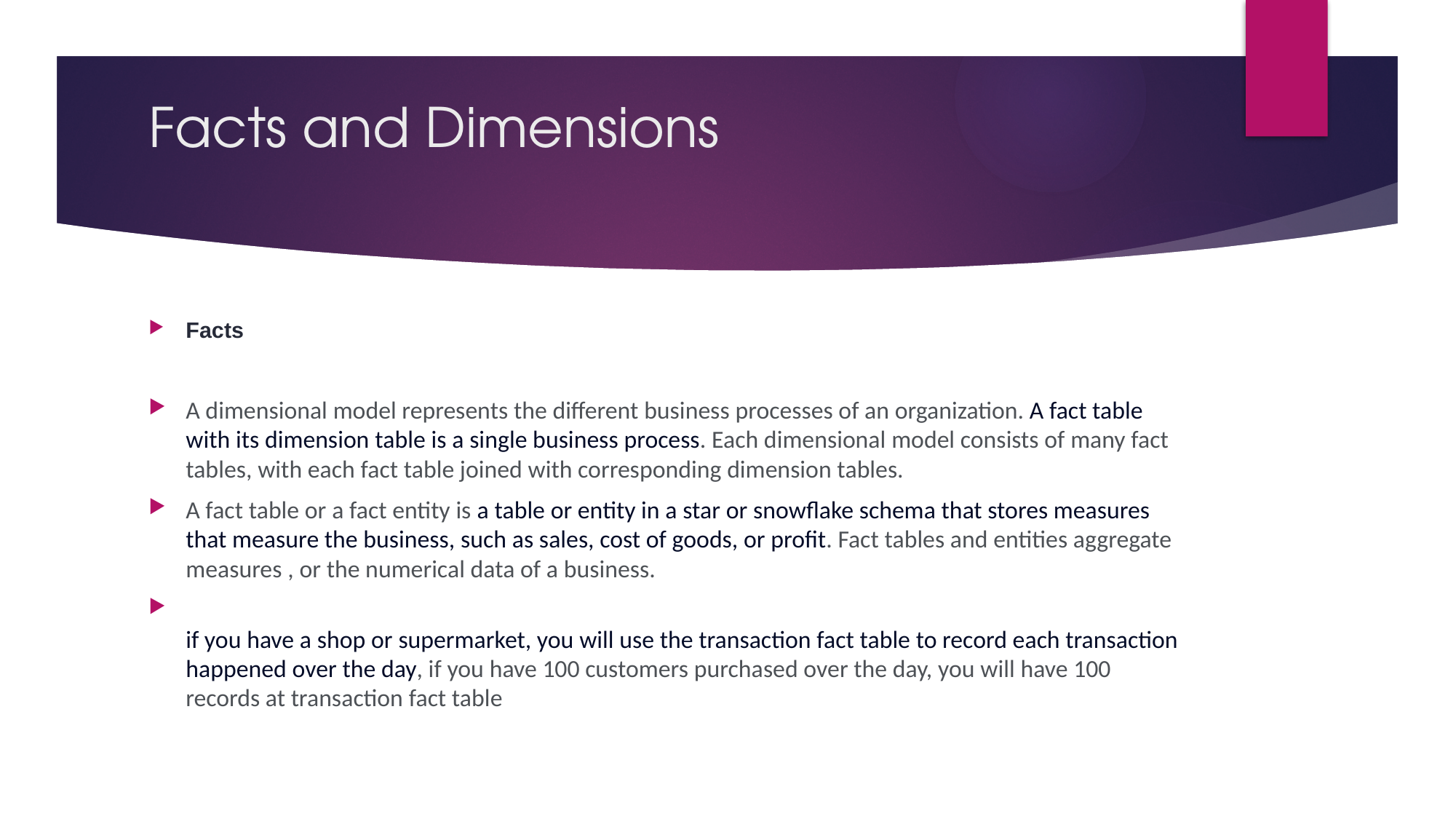

# Facts and Dimensions
Facts​

A dimensional model represents the different business processes of an organization. A fact table with its dimension table is a single business process. Each dimensional model consists of many fact tables, with each fact table joined with corresponding dimension tables.
A fact table or a fact entity is a table or entity in a star or snowflake schema that stores measures that measure the business, such as sales, cost of goods, or profit. Fact tables and entities aggregate measures , or the numerical data of a business.
if you have a shop or supermarket, you will use the transaction fact table to record each transaction happened over the day, if you have 100 customers purchased over the day, you will have 100 records at transaction fact table